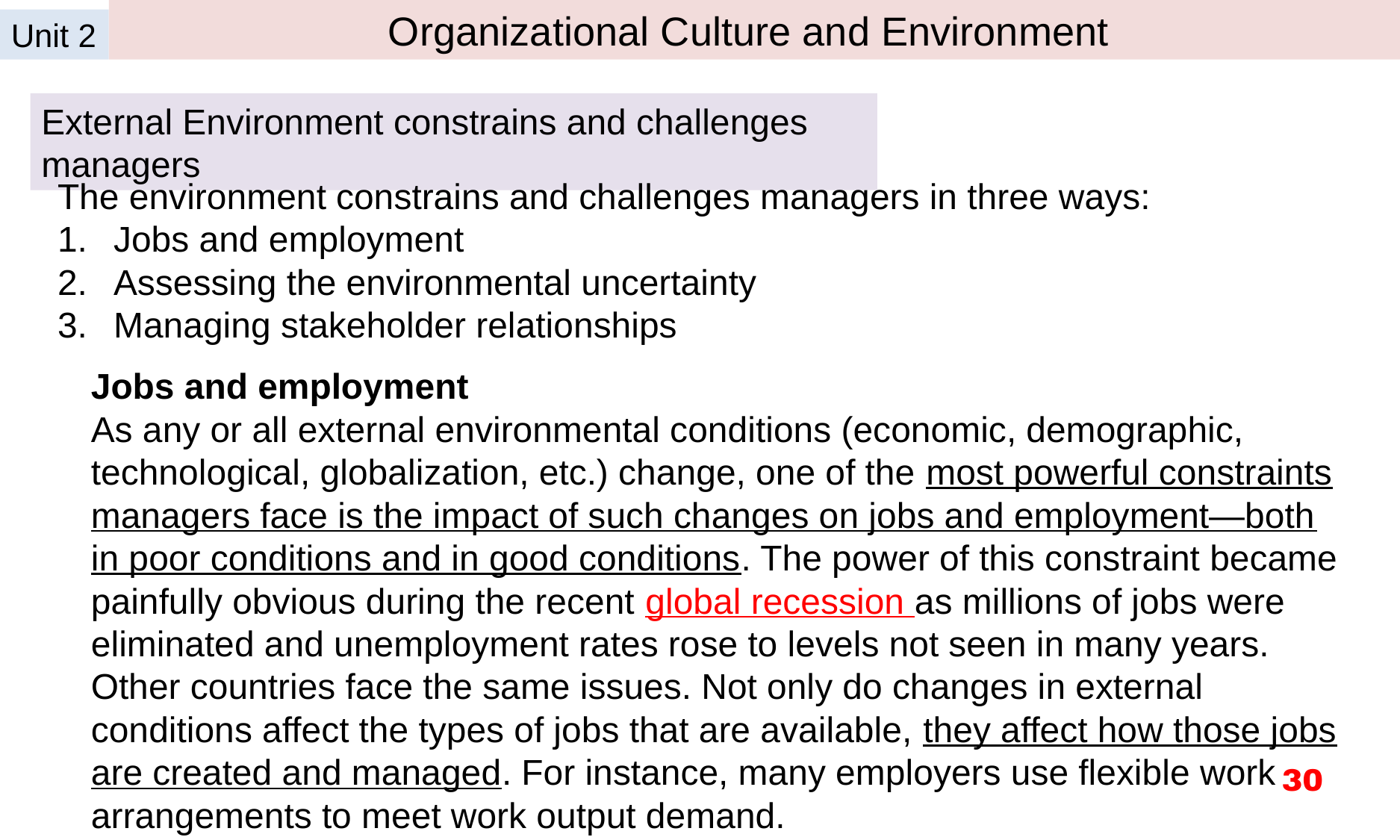

Organizational Culture and Environment
Unit 2
External Environment constrains and challenges managers
The environment constrains and challenges managers in three ways:
Jobs and employment
Assessing the environmental uncertainty
Managing stakeholder relationships
Jobs and employment
As any or all external environmental conditions (economic, demographic, technological, globalization, etc.) change, one of the most powerful constraints managers face is the impact of such changes on jobs and employment—both in poor conditions and in good conditions. The power of this constraint became painfully obvious during the recent global recession as millions of jobs were eliminated and unemployment rates rose to levels not seen in many years. Other countries face the same issues. Not only do changes in external conditions affect the types of jobs that are available, they affect how those jobs are created and managed. For instance, many employers use flexible work arrangements to meet work output demand.
30